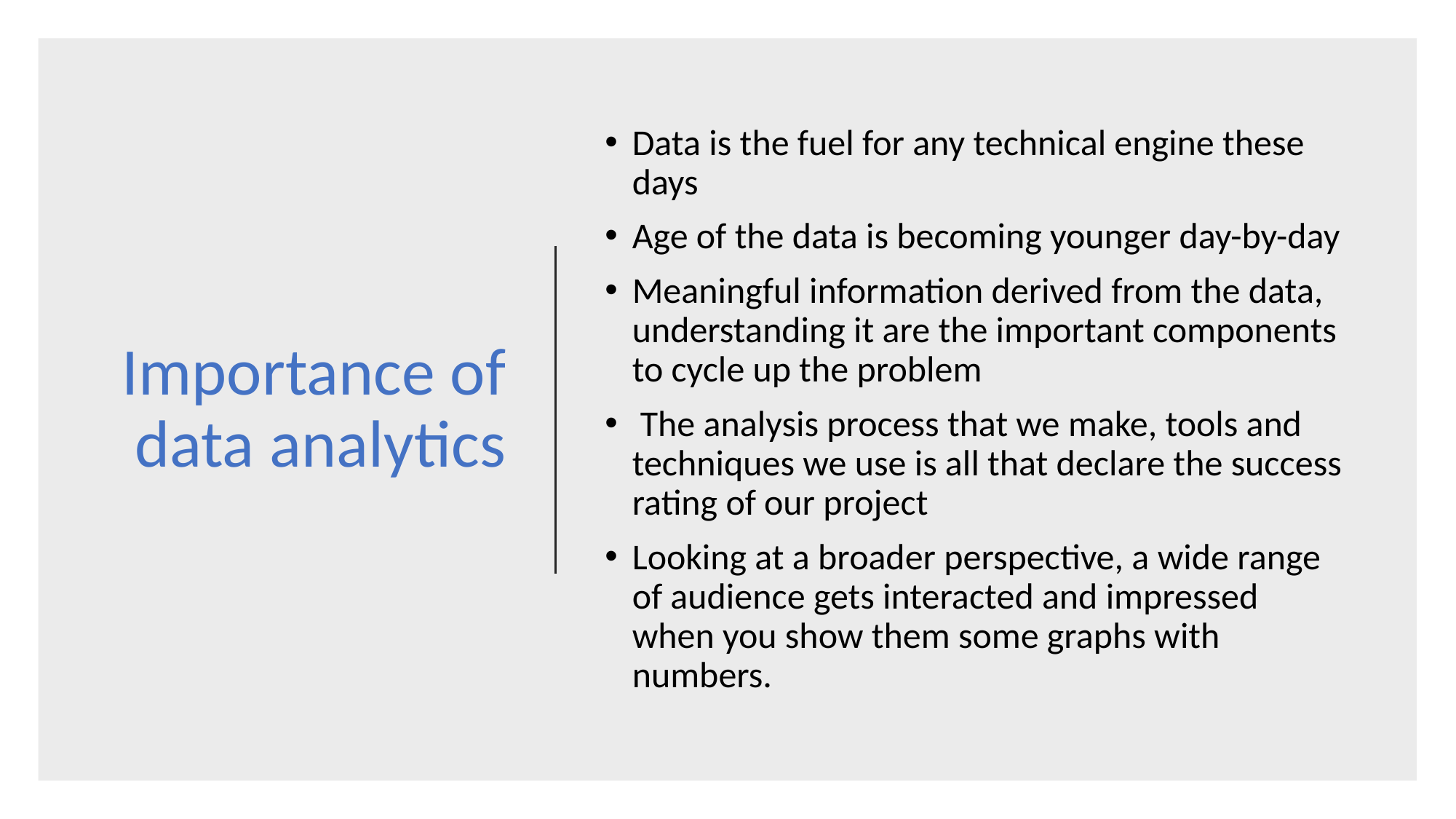

# Importance of data analytics
Data is the fuel for any technical engine these days
Age of the data is becoming younger day-by-day
Meaningful information derived from the data, understanding it are the important components to cycle up the problem
 The analysis process that we make, tools and techniques we use is all that declare the success rating of our project
Looking at a broader perspective, a wide range of audience gets interacted and impressed when you show them some graphs with numbers.